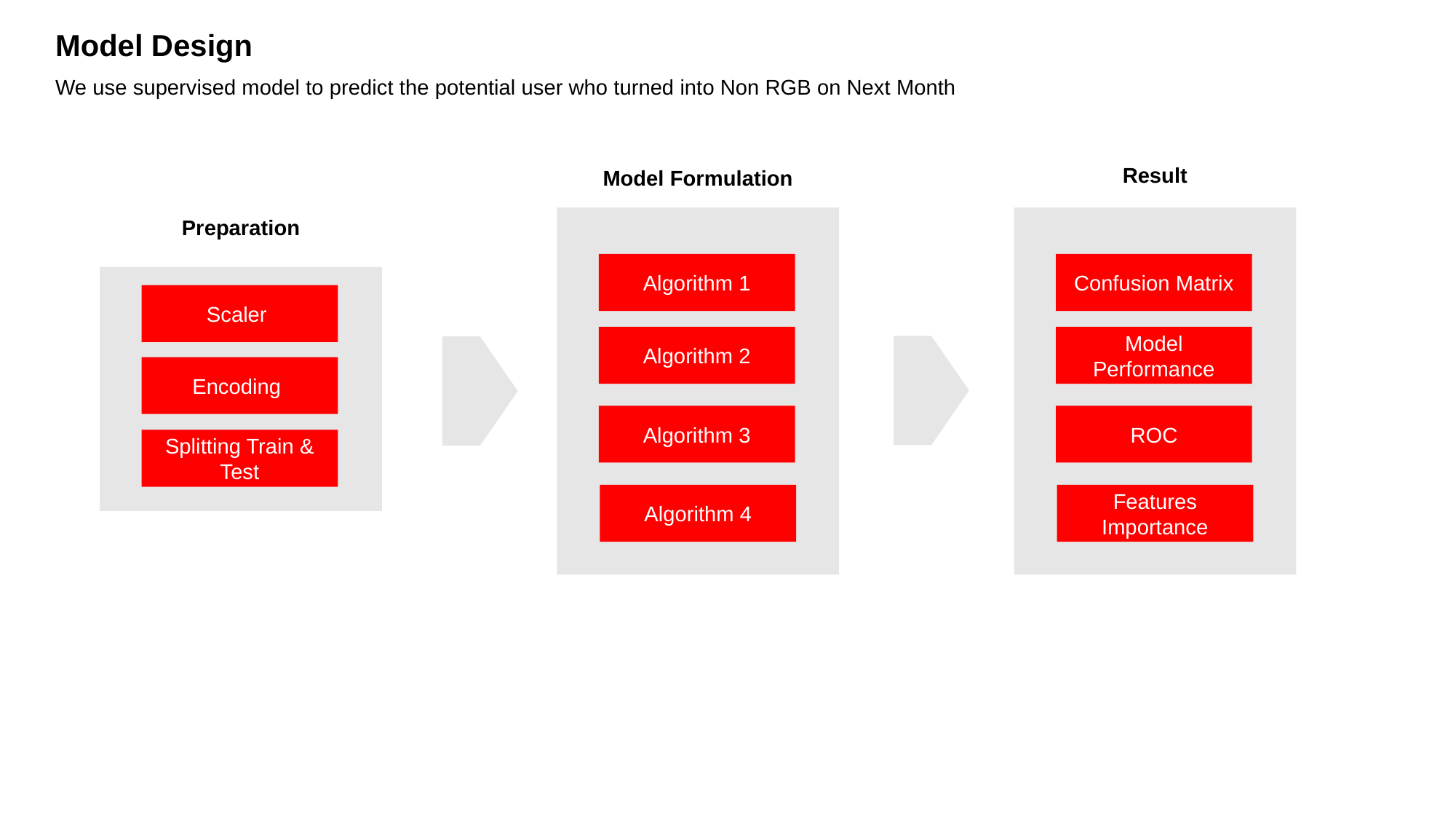

Model Design
We use supervised model to predict the potential user who turned into Non RGB on Next Month
Result
Model Formulation
Preparation

Algorithm 1
Confusion Matrix

Scaler
Algorithm 2
Model Performance

Encoding
Algorithm 3
ROC
Splitting Train & Test
Algorithm 4
Features Importance